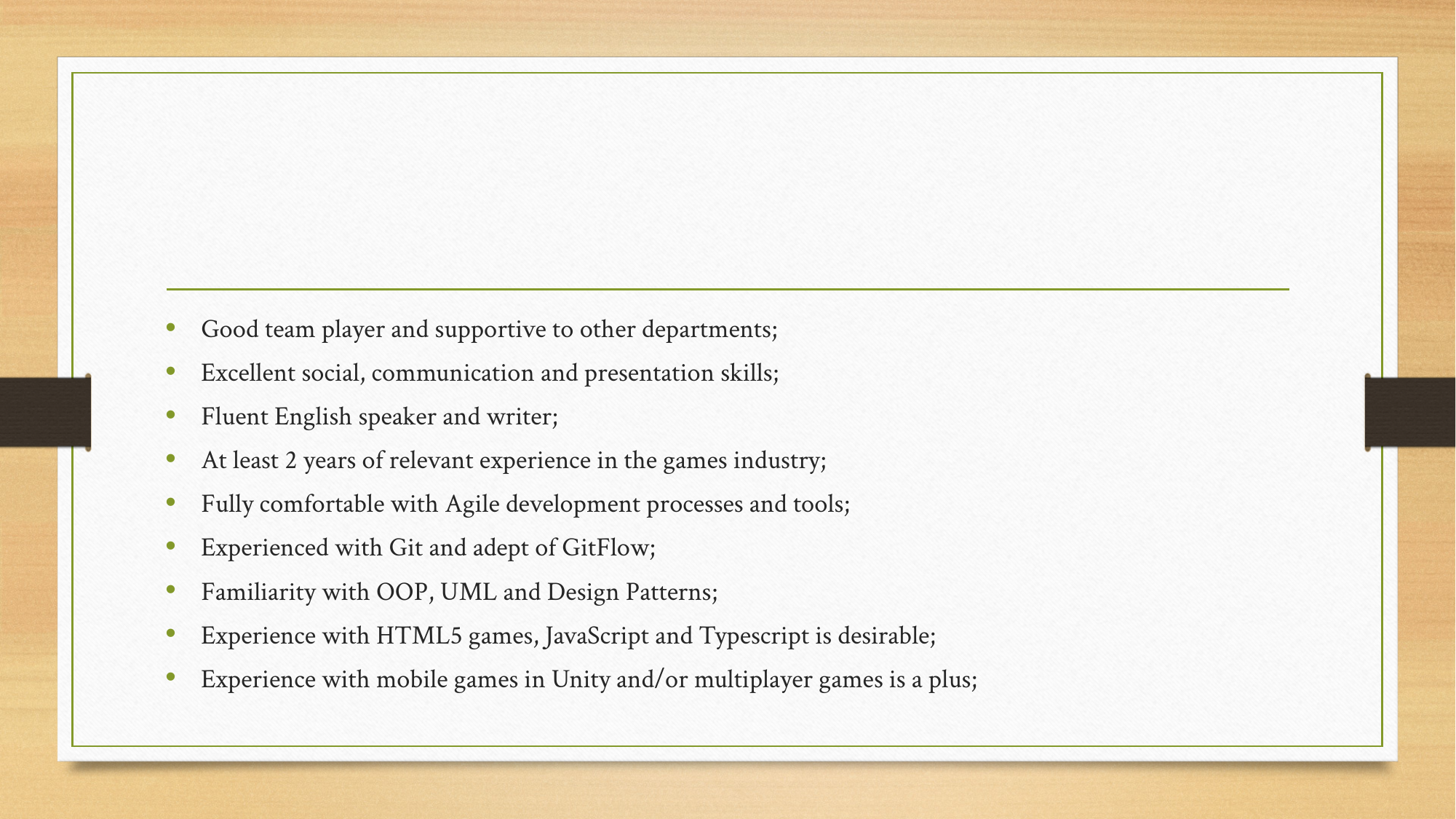

#
Good team player and supportive to other departments;
Excellent social, communication and presentation skills;
Fluent English speaker and writer;
At least 2 years of relevant experience in the games industry;
Fully comfortable with Agile development processes and tools;
Experienced with Git and adept of GitFlow;
Familiarity with OOP, UML and Design Patterns;
Experience with HTML5 games, JavaScript and Typescript is desirable;
Experience with mobile games in Unity and/or multiplayer games is a plus;